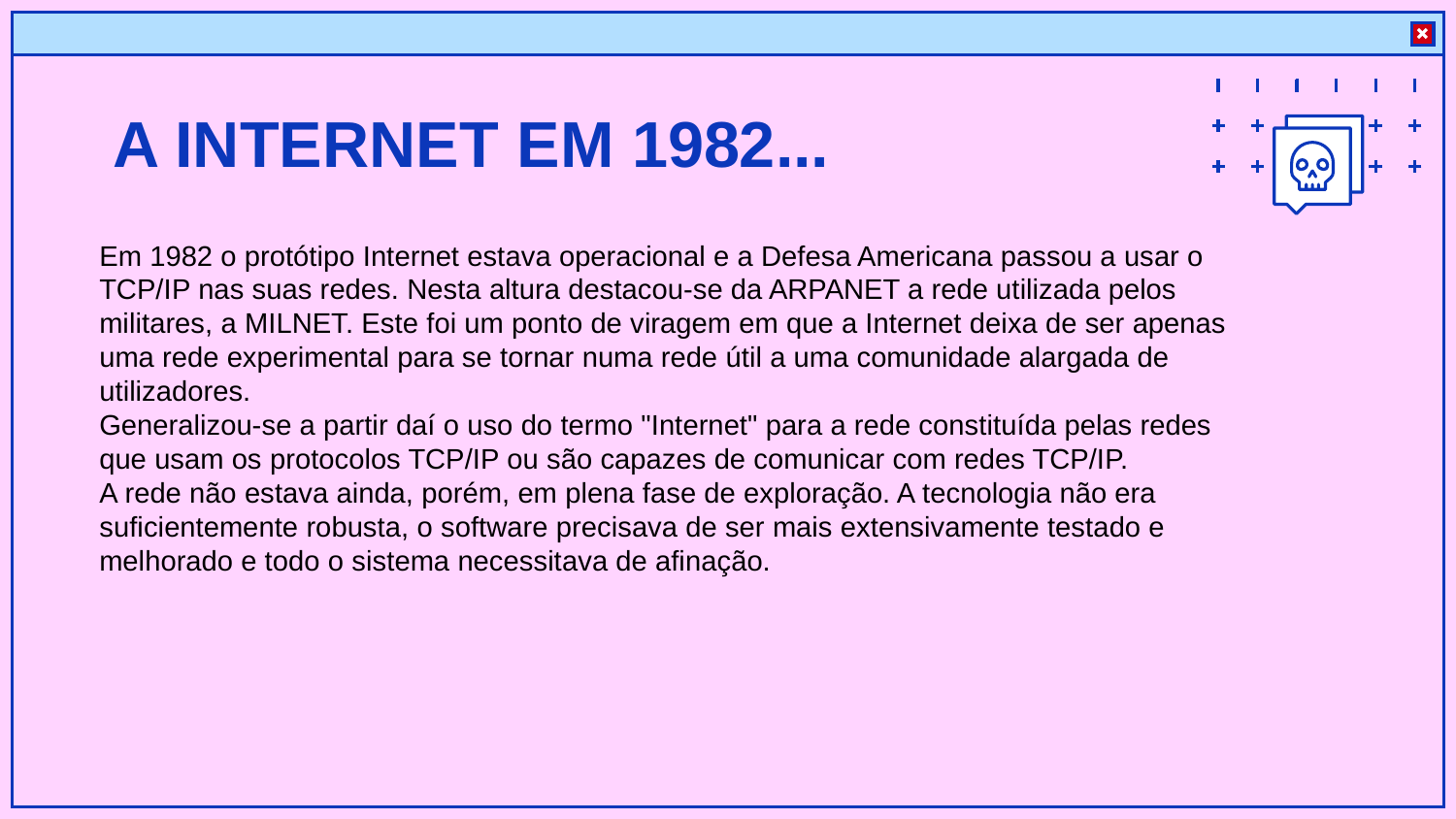

# A INTERNET EM 1982...

Em 1982 o protótipo Internet estava operacional e a Defesa Americana passou a usar o TCP/IP nas suas redes. Nesta altura destacou-se da ARPANET a rede utilizada pelos militares, a MILNET. Este foi um ponto de viragem em que a Internet deixa de ser apenas uma rede experimental para se tornar numa rede útil a uma comunidade alargada de utilizadores.
Generalizou-se a partir daí o uso do termo "Internet" para a rede constituída pelas redes que usam os protocolos TCP/IP ou são capazes de comunicar com redes TCP/IP.
A rede não estava ainda, porém, em plena fase de exploração. A tecnologia não era suficientemente robusta, o software precisava de ser mais extensivamente testado e melhorado e todo o sistema necessitava de afinação.